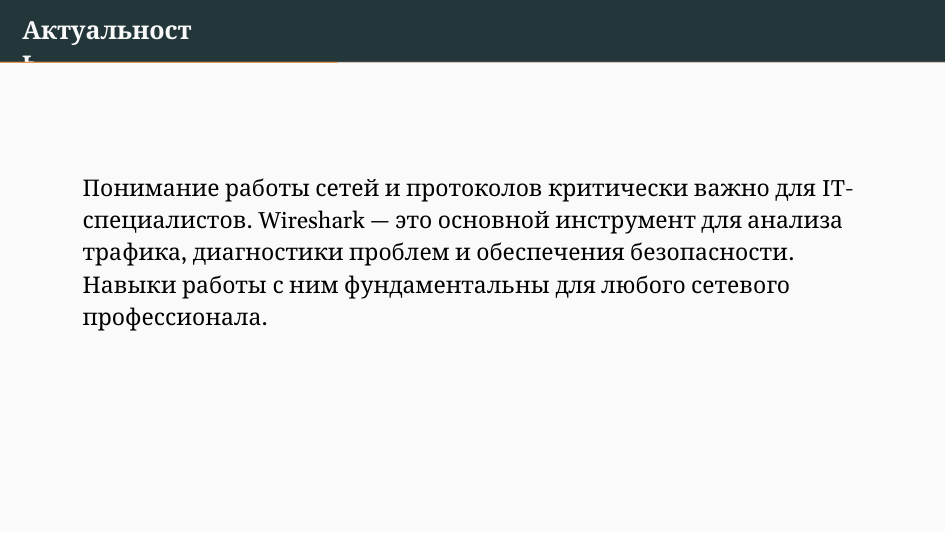

Актуальность

Понимание работы сетей и протоколов критически важно для IT-специалистов. Wireshark — это основной инструмент для анализа трафика, диагностики проблем и обеспечения безопасности. Навыки работы с ним фундаментальны для любого сетевого профессионала.